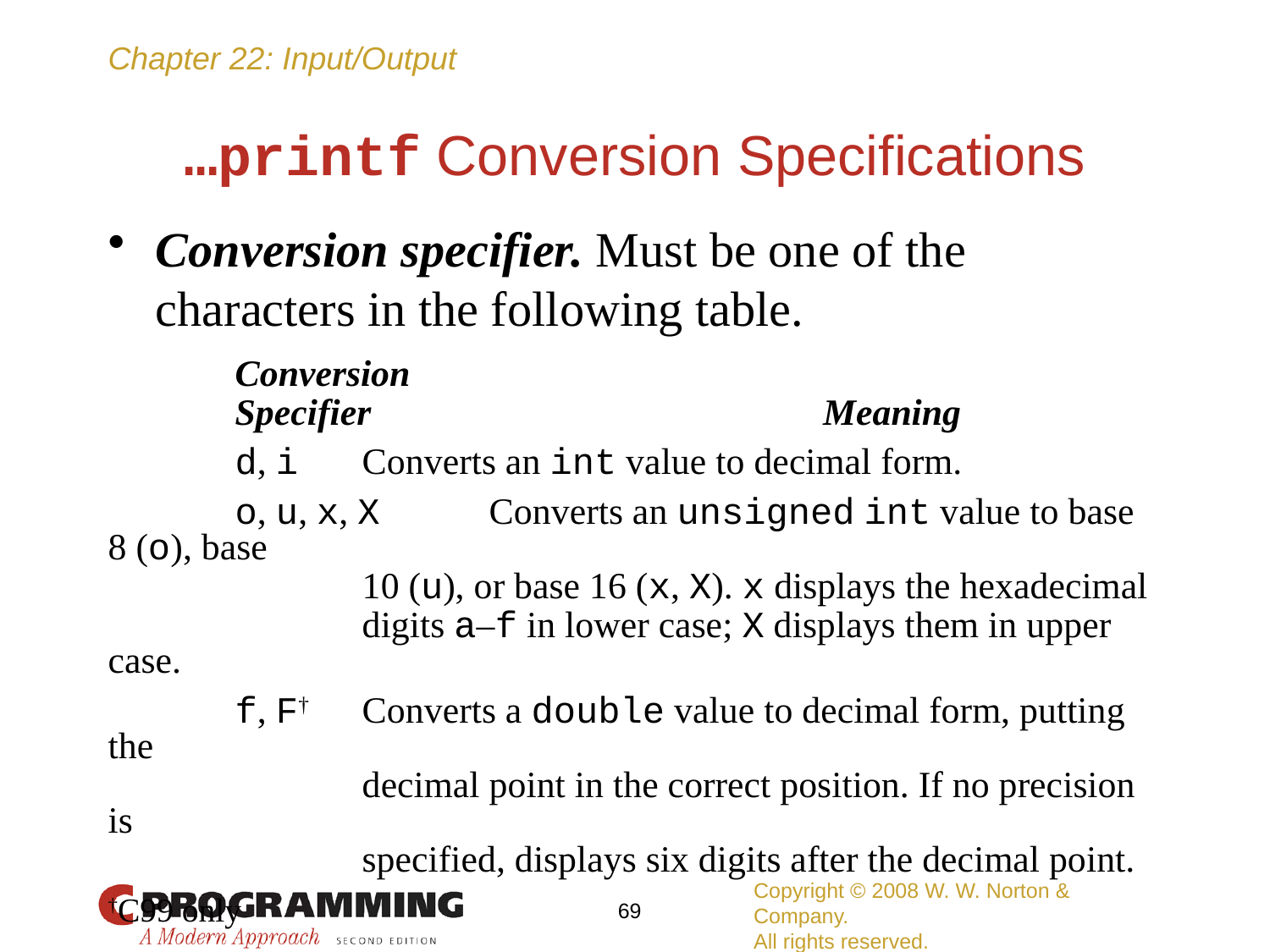

# …printf Conversion Specifications
Conversion specifier. Must be one of the characters in the following table.
	Conversion
	Specifier	                                    Meaning
	d, i	Converts an int value to decimal form.
	o, u, x, X	Converts an unsigned int value to base 8 (o), base
		10 (u), or base 16 (x, X). x displays the hexadecimal
		digits a–f in lower case; X displays them in upper case.
	f, F†	Converts a double value to decimal form, putting the
		decimal point in the correct position. If no precision is
		specified, displays six digits after the decimal point.
†C99 only
Copyright © 2008 W. W. Norton & Company.
All rights reserved.
69